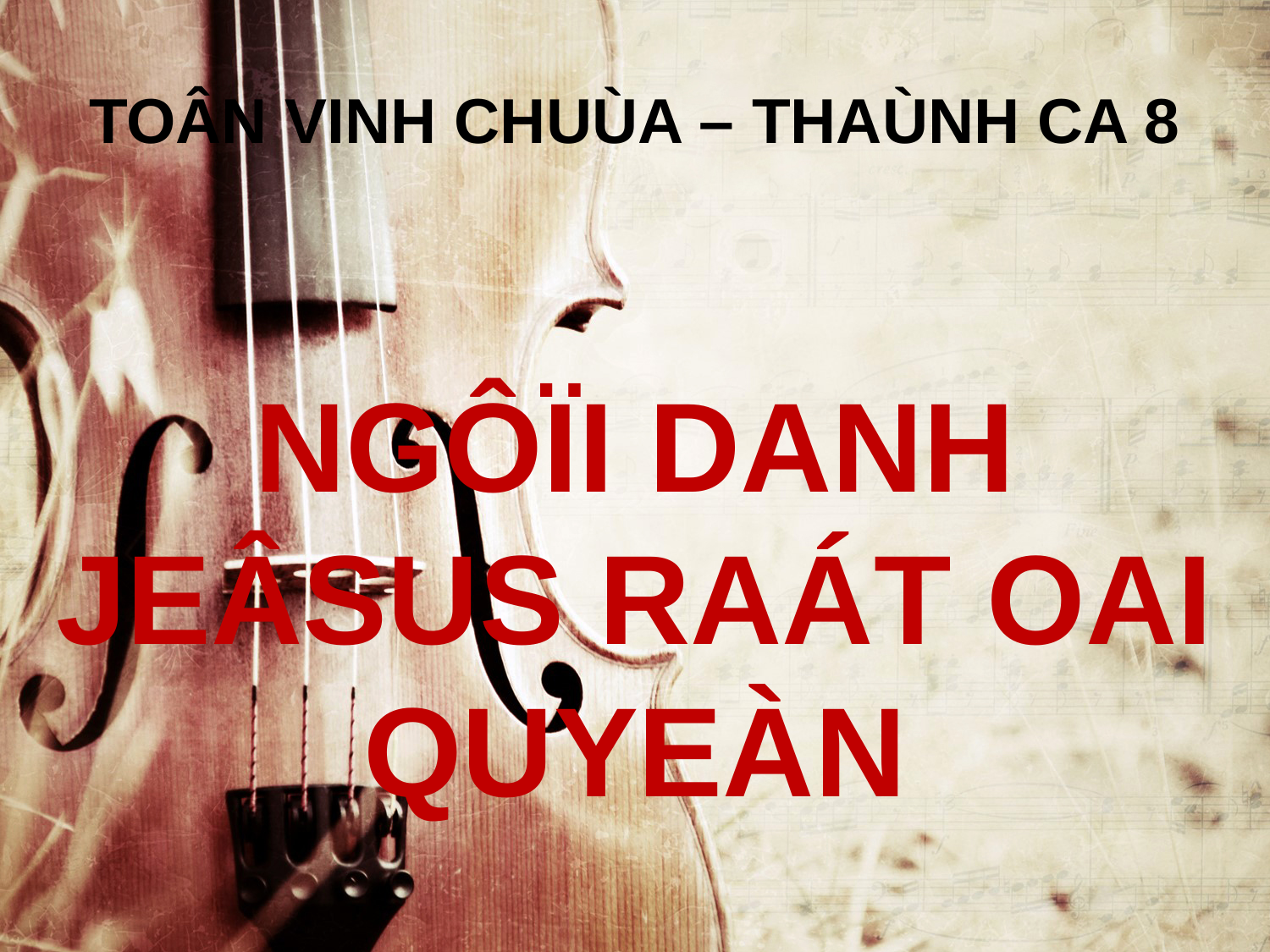

TOÂN VINH CHUÙA – THAÙNH CA 8
NGÔÏI DANH JEÂSUS RAÁT OAI QUYEÀN